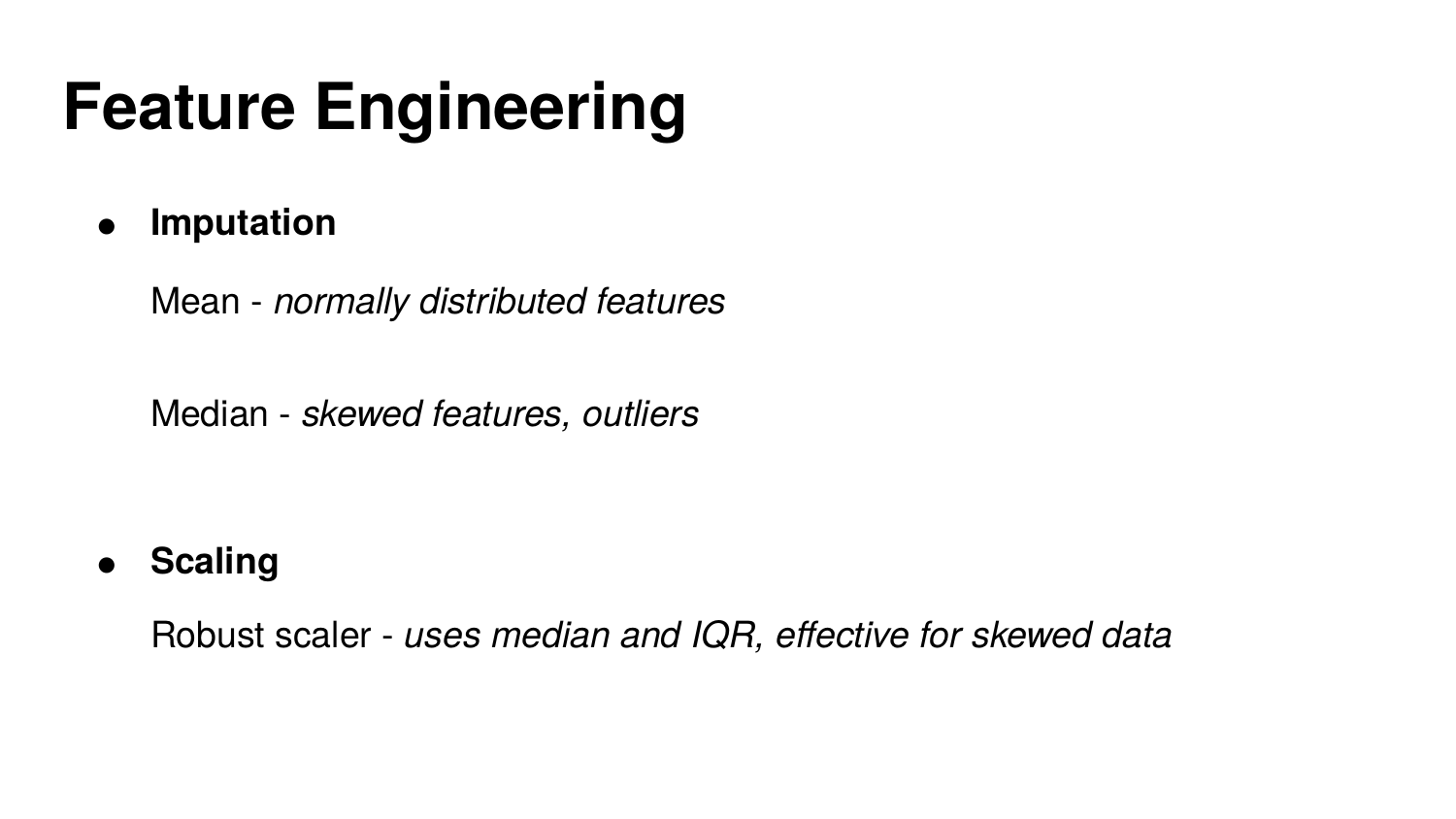

# Feature Engineering
Imputation

Mean - normally distributed features

Median - skewed features, outliers

Scaling
Robust scaler - uses median and IQR, effective for skewed data